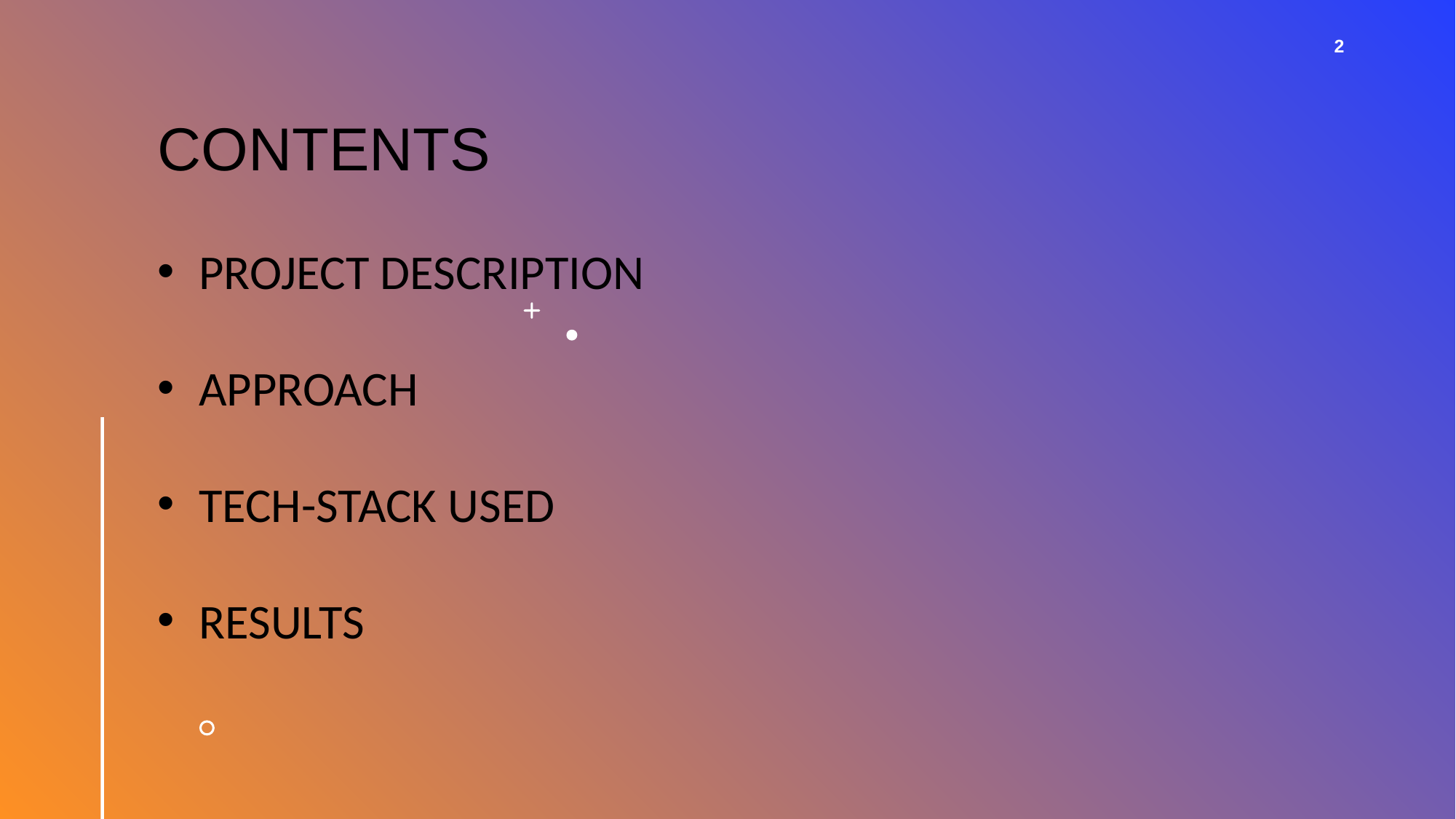

2
CONTENTS
PROJECT DESCRIPTION
APPROACH
TECH-STACK USED
RESULTS